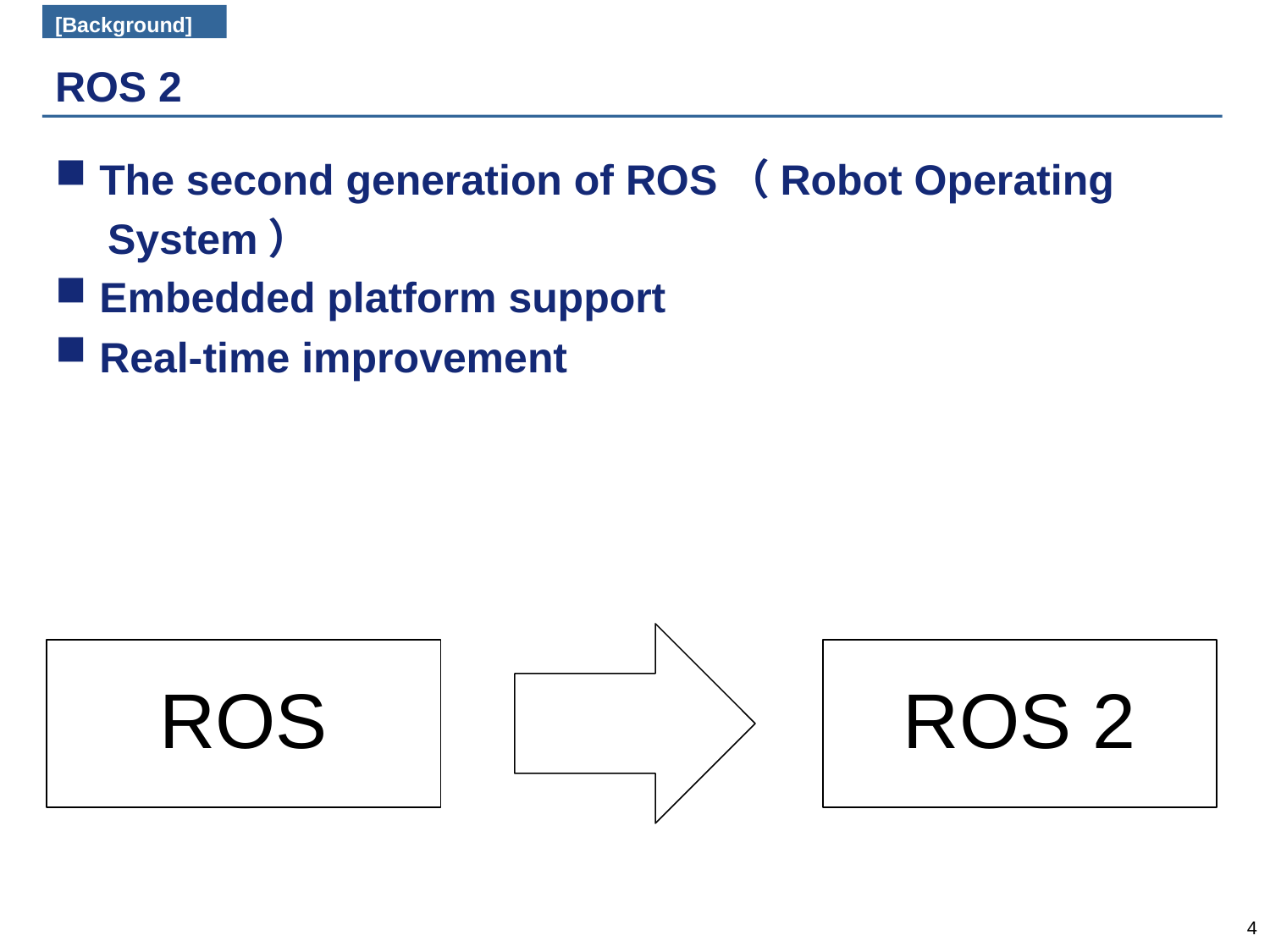

[Background]
# ROS 2
 The second generation of ROS（Robot Operating
　System）
 Embedded platform support
 Real-time improvement

ROS
ROS 2
4